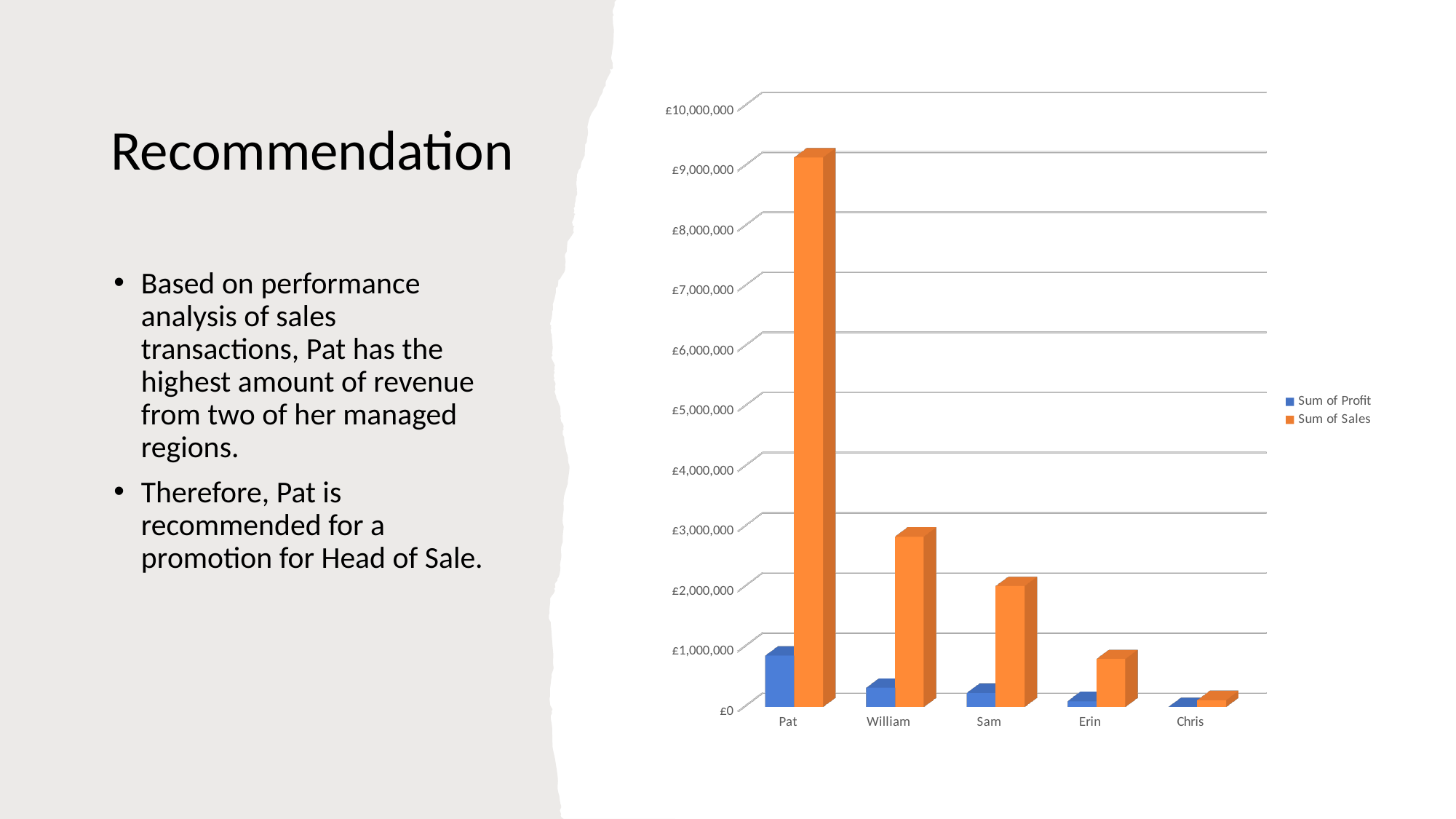

# Recommendation

[unsupported chart]

Based on performance analysis of sales transactions, Pat has the highest amount of revenue from two of her managed regions.
Therefore, Pat is recommended for a promotion for Head of Sale.